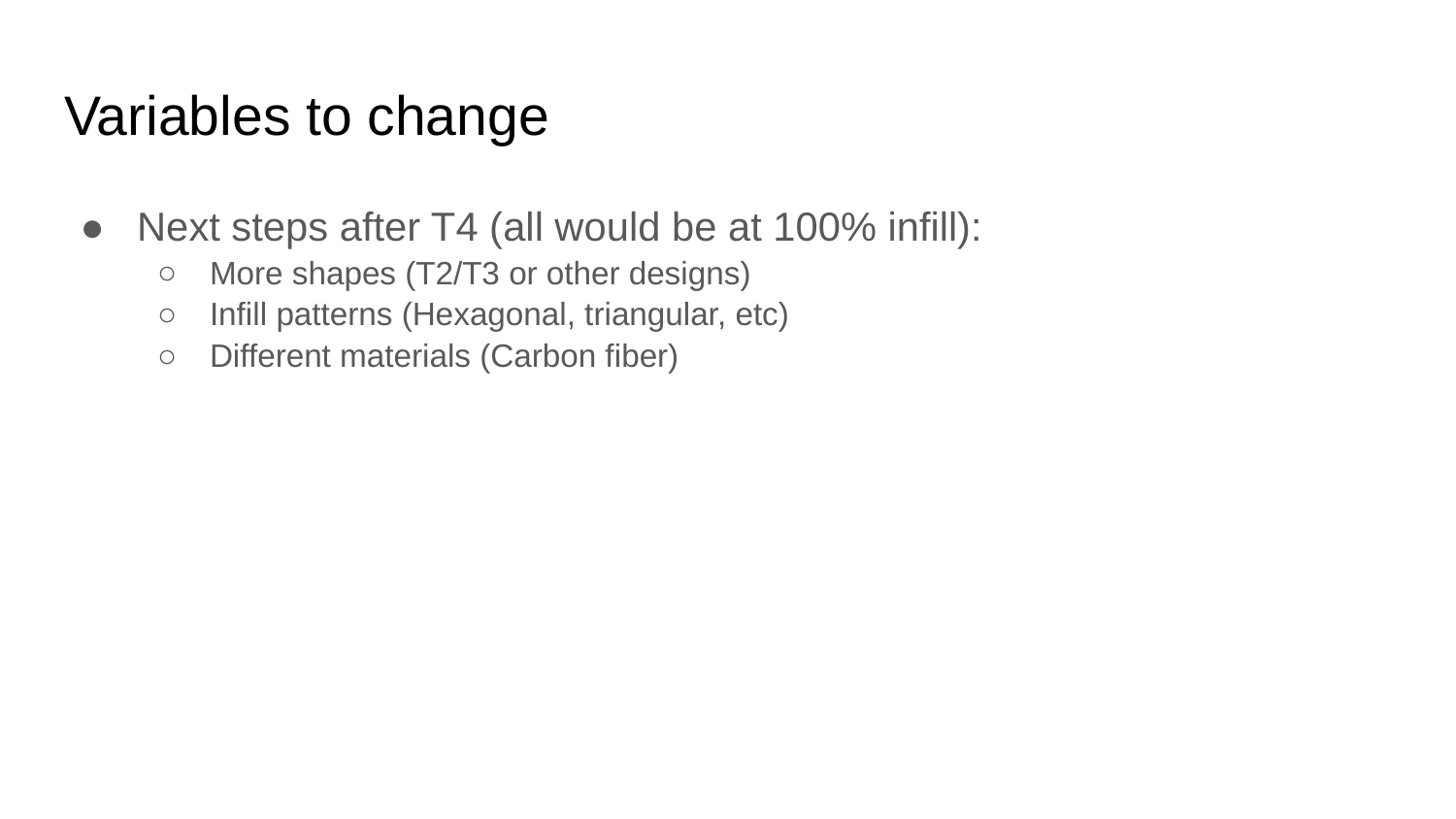

# Variables to change

Next steps after T4 (all would be at 100% infill):
More shapes (T2/T3 or other designs)
Infill patterns (Hexagonal, triangular, etc)
Different materials (Carbon fiber)